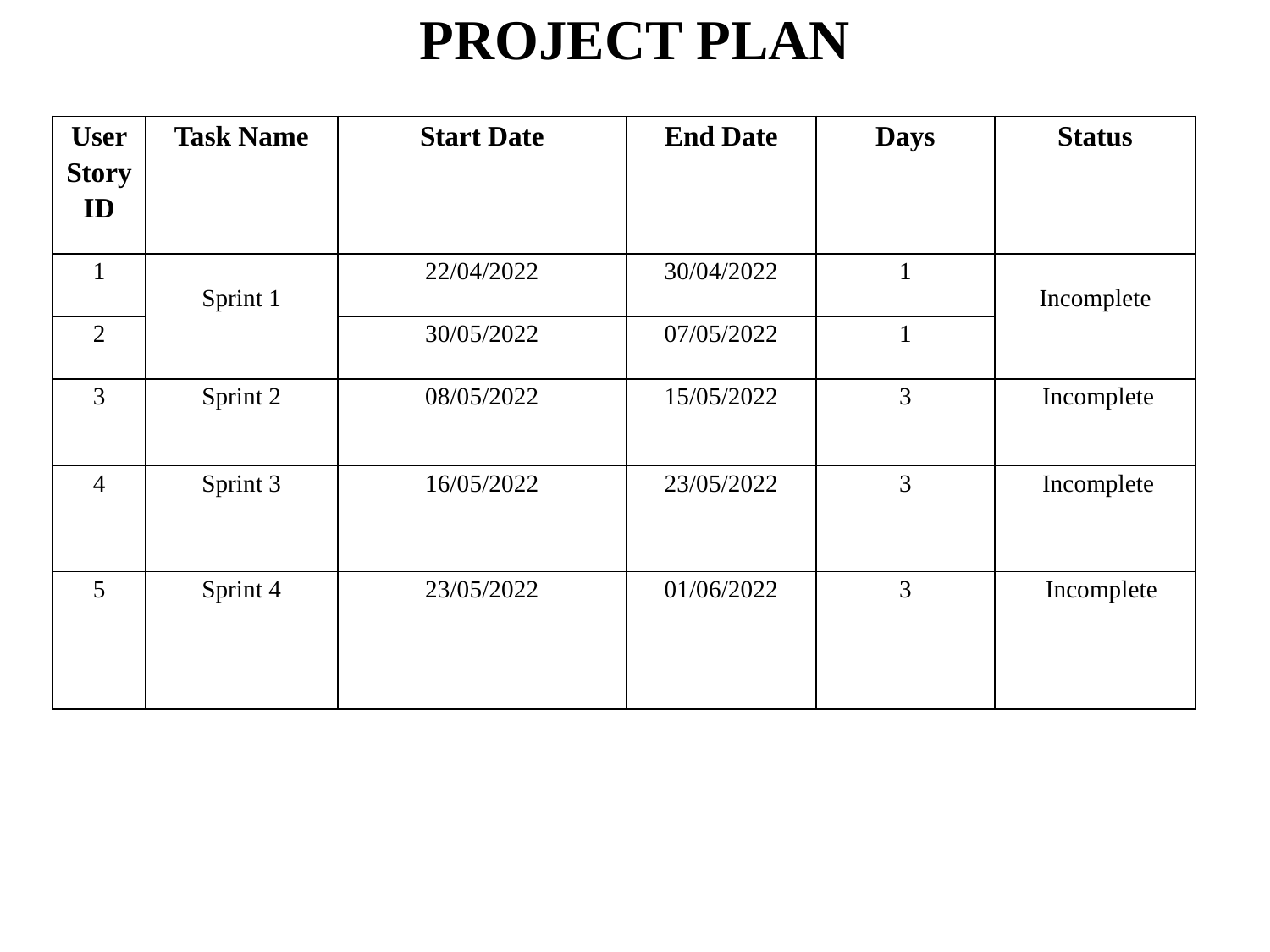

# PROJECT PLAN
| User Story ID | Task Name | Start Date | End Date | Days | Status |
| --- | --- | --- | --- | --- | --- |
| 1 | Sprint 1 | 22/04/2022 | 30/04/2022 | 1 | Incomplete |
| 2 |  | 30/05/2022 | 07/05/2022 | 1 |  |
| 3 | Sprint 2 | 08/05/2022 | 15/05/2022 | 3 | Incomplete |
| 4 | Sprint 3 | 16/05/2022 | 23/05/2022 | 3 | Incomplete |
| 5 | Sprint 4 | 23/05/2022 | 01/06/2022 | 3 | Incomplete |